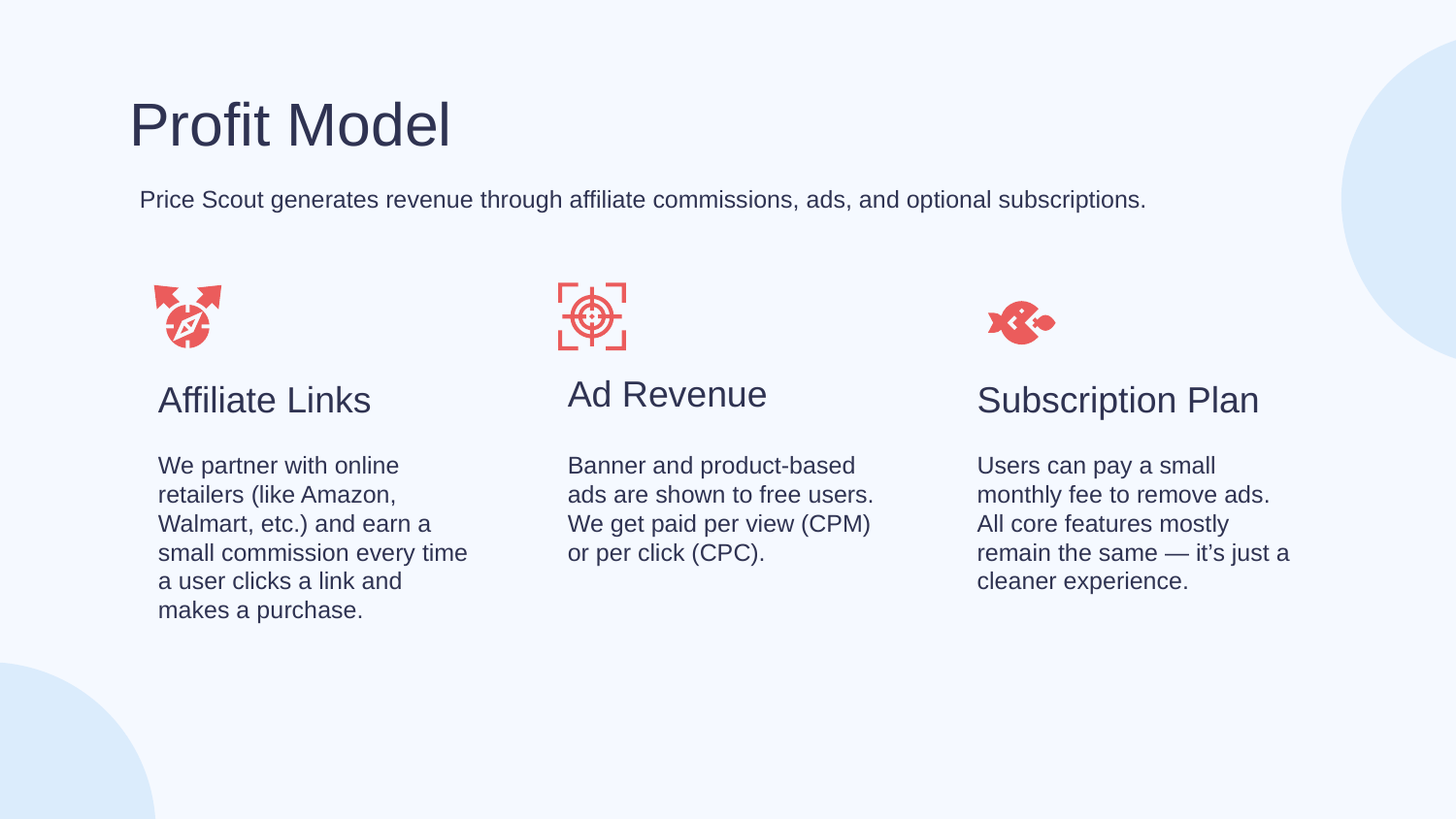

# Profit Model
Price Scout generates revenue through affiliate commissions, ads, and optional subscriptions.

Ad Revenue

Affiliate Links
Subscription Plan
We partner with online retailers (like Amazon, Walmart, etc.) and earn a small commission every time a user clicks a link and makes a purchase.
Banner and product-based ads are shown to free users. We get paid per view (CPM) or per click (CPC).
Users can pay a small monthly fee to remove ads. All core features mostly remain the same — it’s just a cleaner experience.